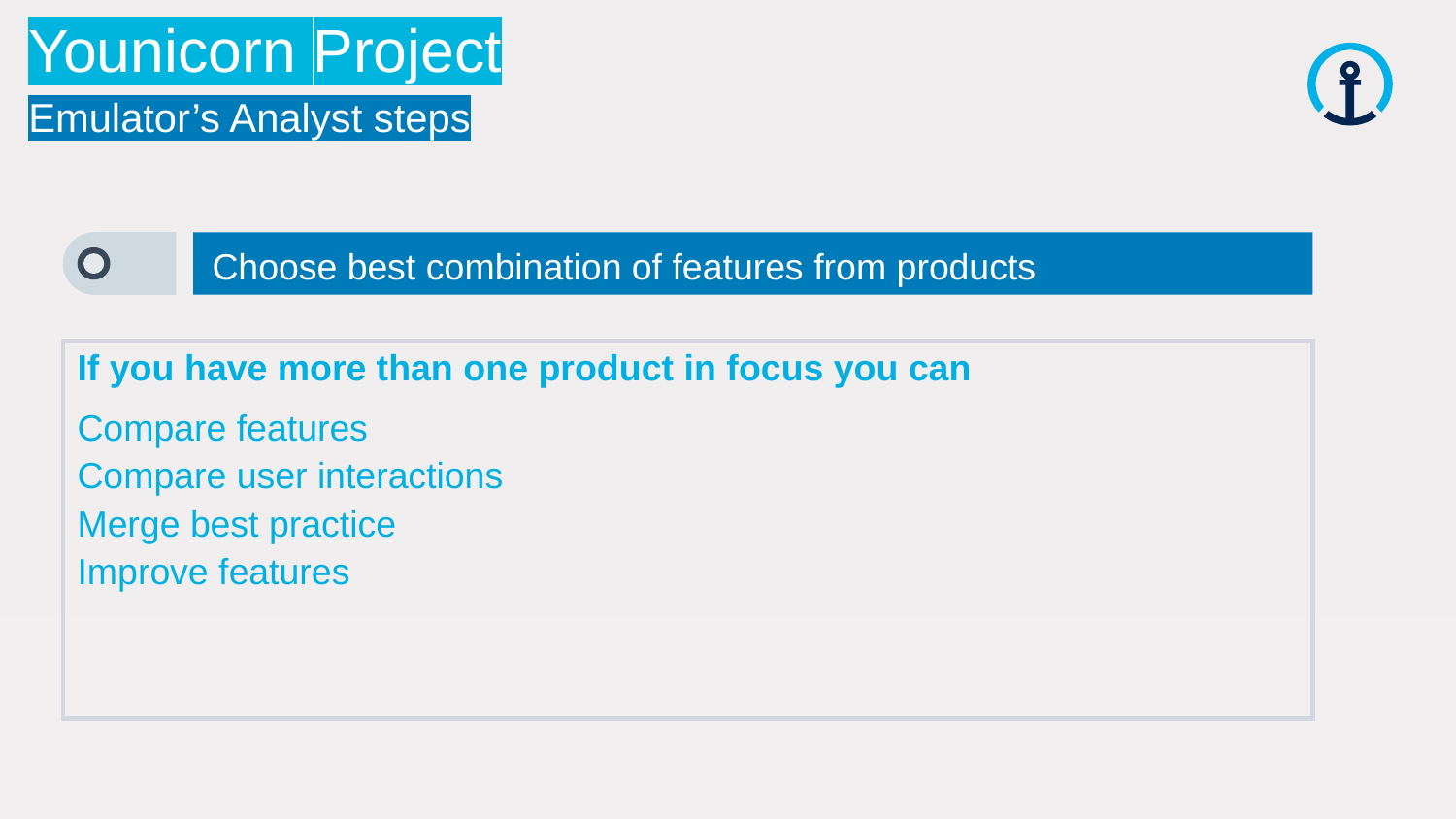

Younicorn Project
Emulator’s Analyst steps

Choose best combination of features from products

If you have more than one product in focus you can
Compare features
Compare user interactions
Merge best practice
Improve features